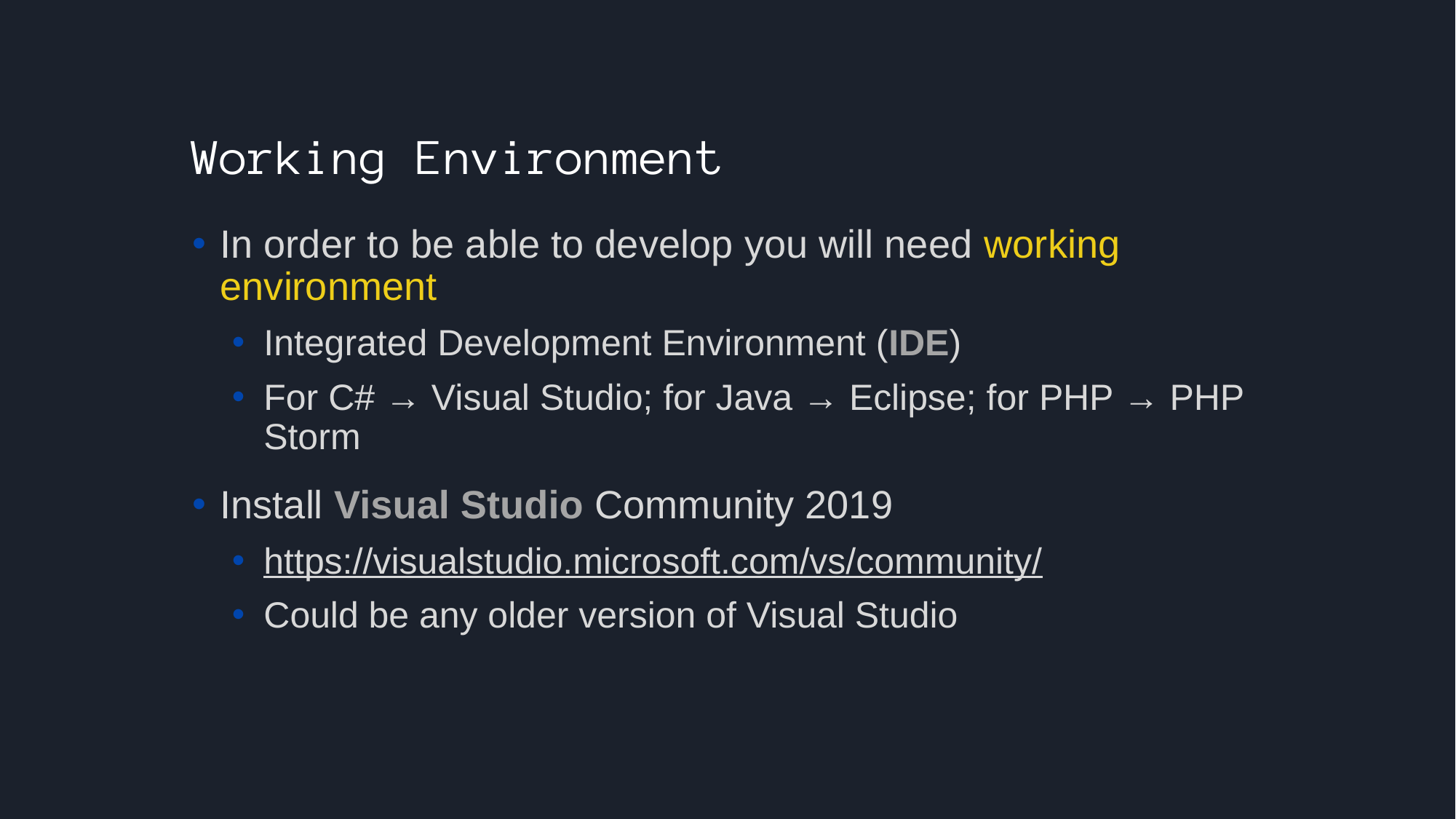

# Working Environment
In order to be able to develop you will need working environment
Integrated Development Environment (IDE)
For C# → Visual Studio; for Java → Eclipse; for PHP → PHP Storm
Install Visual Studio Community 2019
https://visualstudio.microsoft.com/vs/community/
Could be any older version of Visual Studio